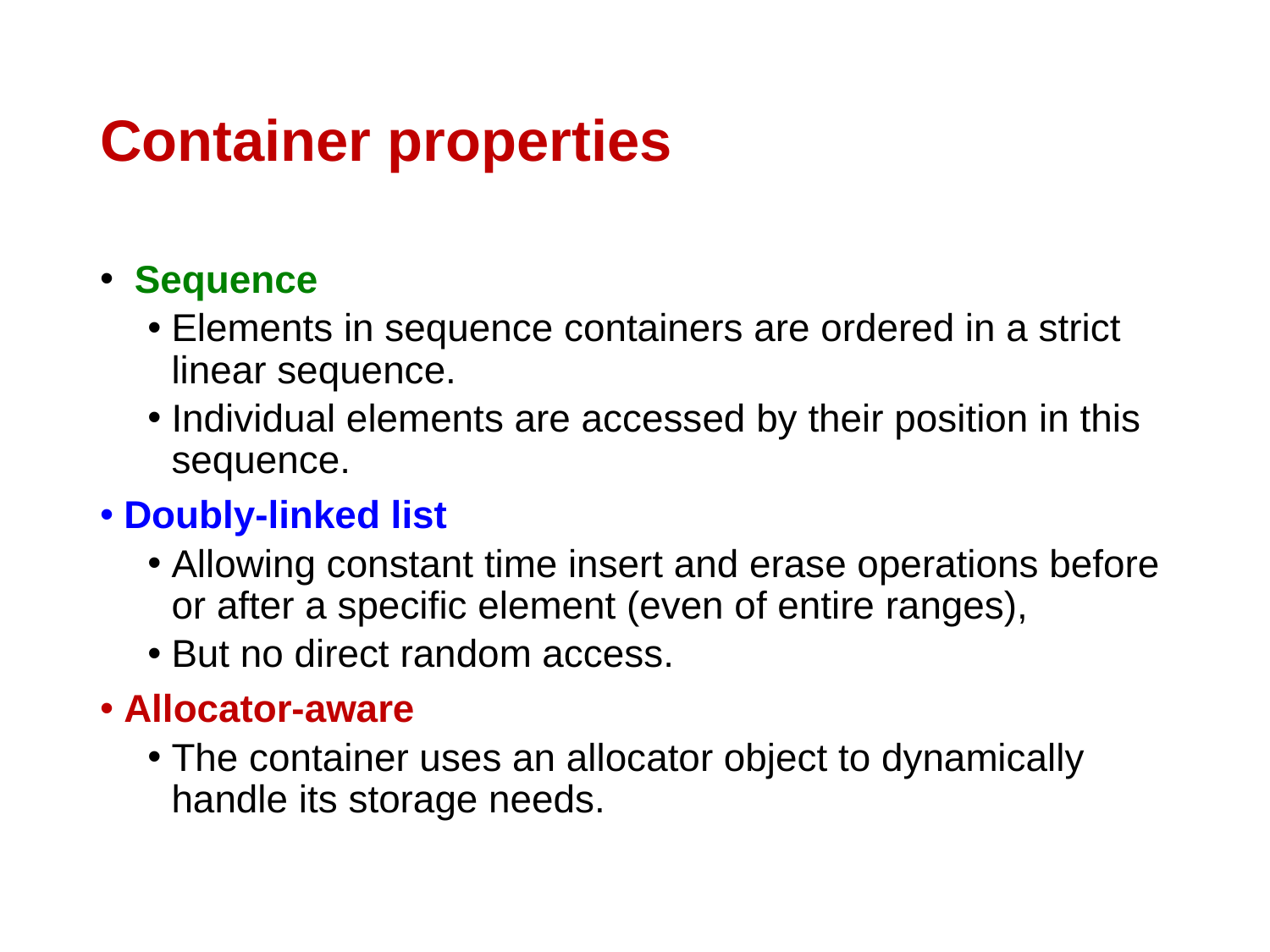

# Container properties
 Sequence
Elements in sequence containers are ordered in a strict linear sequence.
Individual elements are accessed by their position in this sequence.
Doubly-linked list
Allowing constant time insert and erase operations before or after a specific element (even of entire ranges),
But no direct random access.
Allocator-aware
The container uses an allocator object to dynamically handle its storage needs.